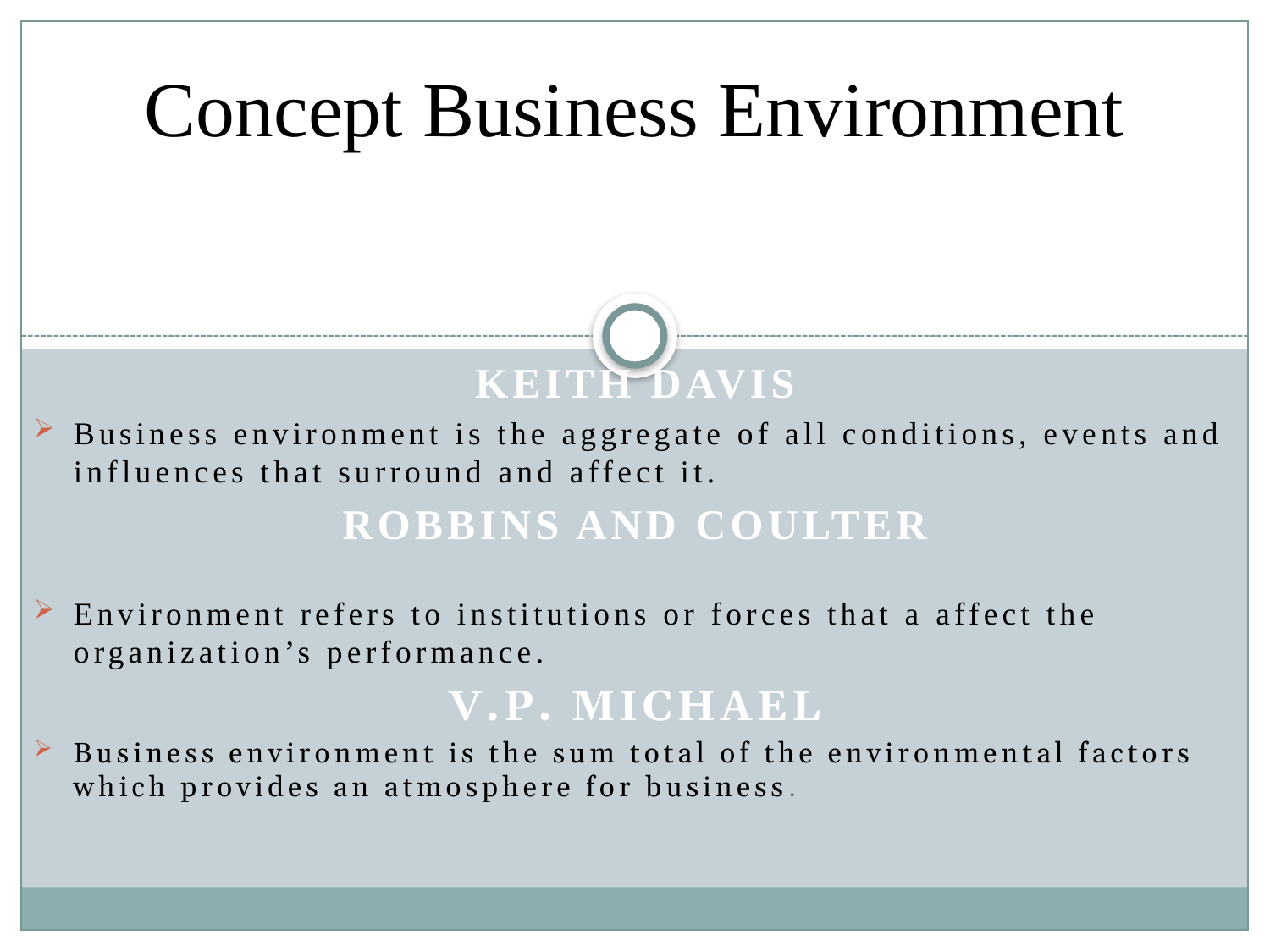

# Concept Business Environment
KEITH Davis
Business environment is the aggregate of all conditions, events and influences that surround and affect it.
Robbins and coulter

Environment refers to institutions or forces that a affect the organization’s performance.
V.P. Michael
Business environment is the sum total of the environmental factors which provides an atmosphere for business.